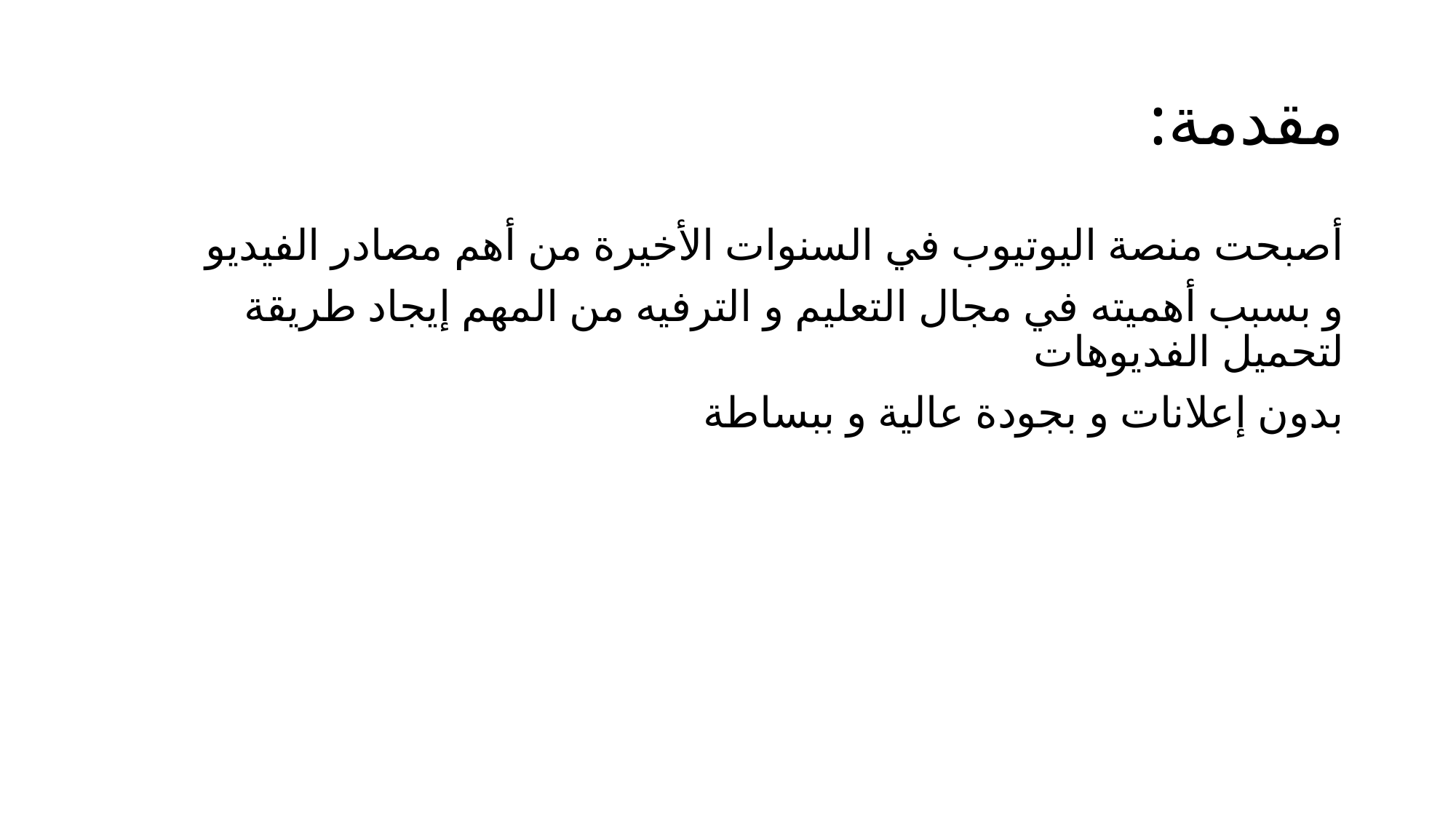

# مقدمة:
أصبحت منصة اليوتيوب في السنوات الأخيرة من أهم مصادر الفيديو
و بسبب أهميته في مجال التعليم و الترفيه من المهم إيجاد طريقة لتحميل الفديوهات
بدون إعلانات و بجودة عالية و ببساطة